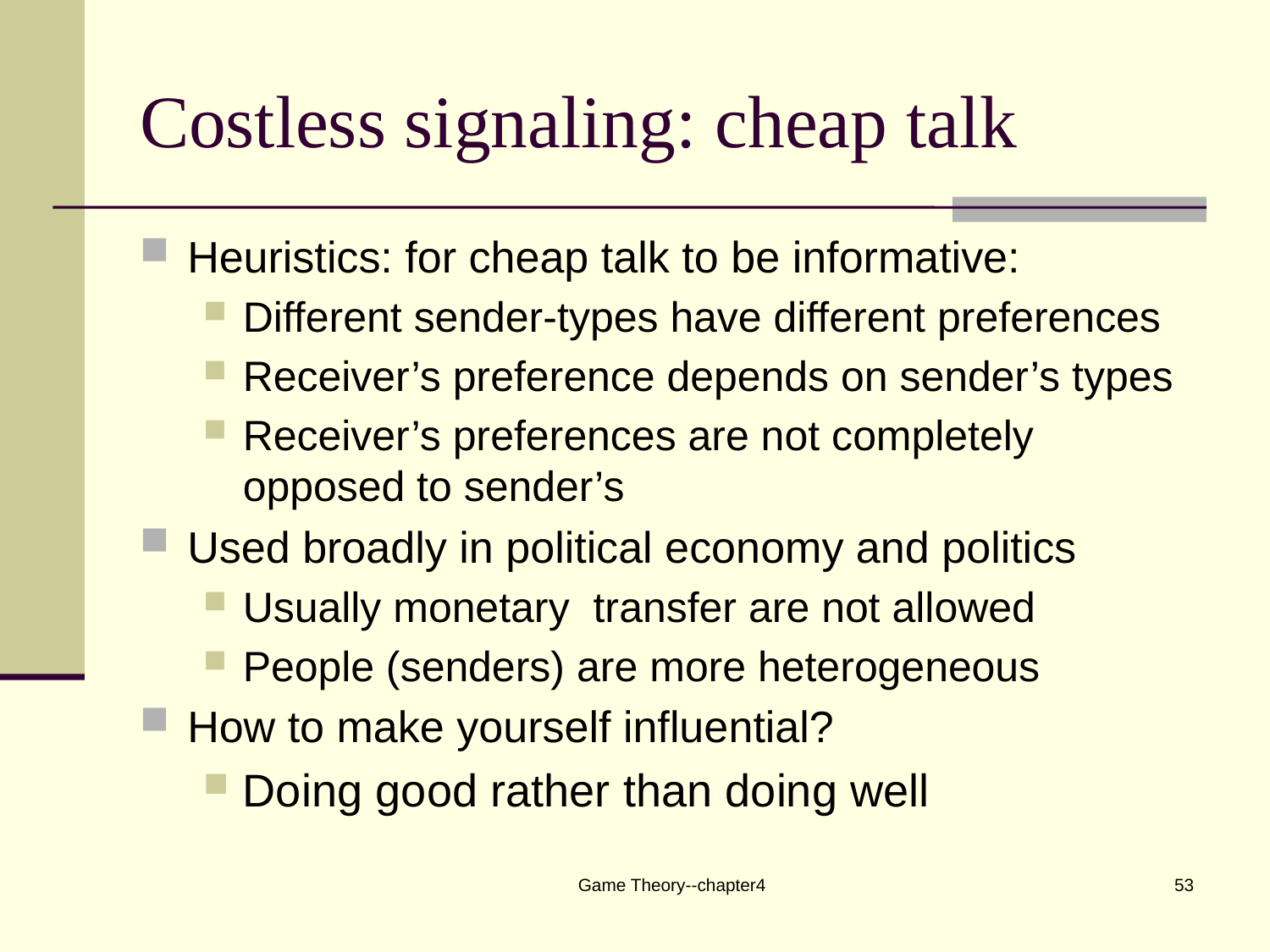

# Costless signaling: cheap talk
Heuristics: for cheap talk to be informative:
Different sender-types have different preferences
Receiver’s preference depends on sender’s types
Receiver’s preferences are not completely opposed to sender’s
Used broadly in political economy and politics
Usually monetary  transfer are not allowed
People (senders) are more heterogeneous
How to make yourself influential?
Doing good rather than doing well
Game Theory--chapter4
53